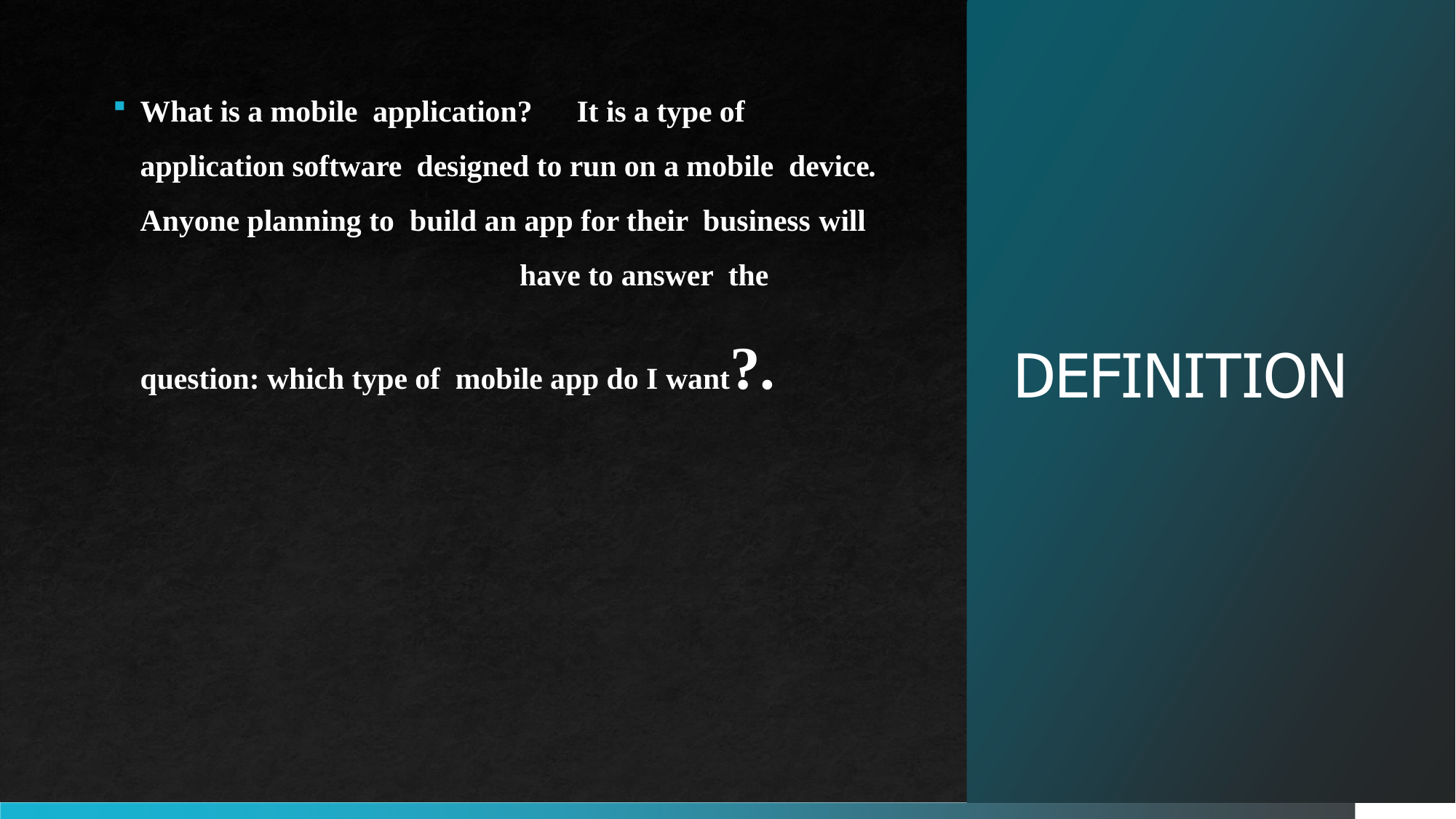

What is a mobile  application?	It is a type of  application software  designed to run on a mobile  device. Anyone planning to  build an app for their  business will		have to answer  the question: which type of  mobile app do I want?.
# DEFINITION